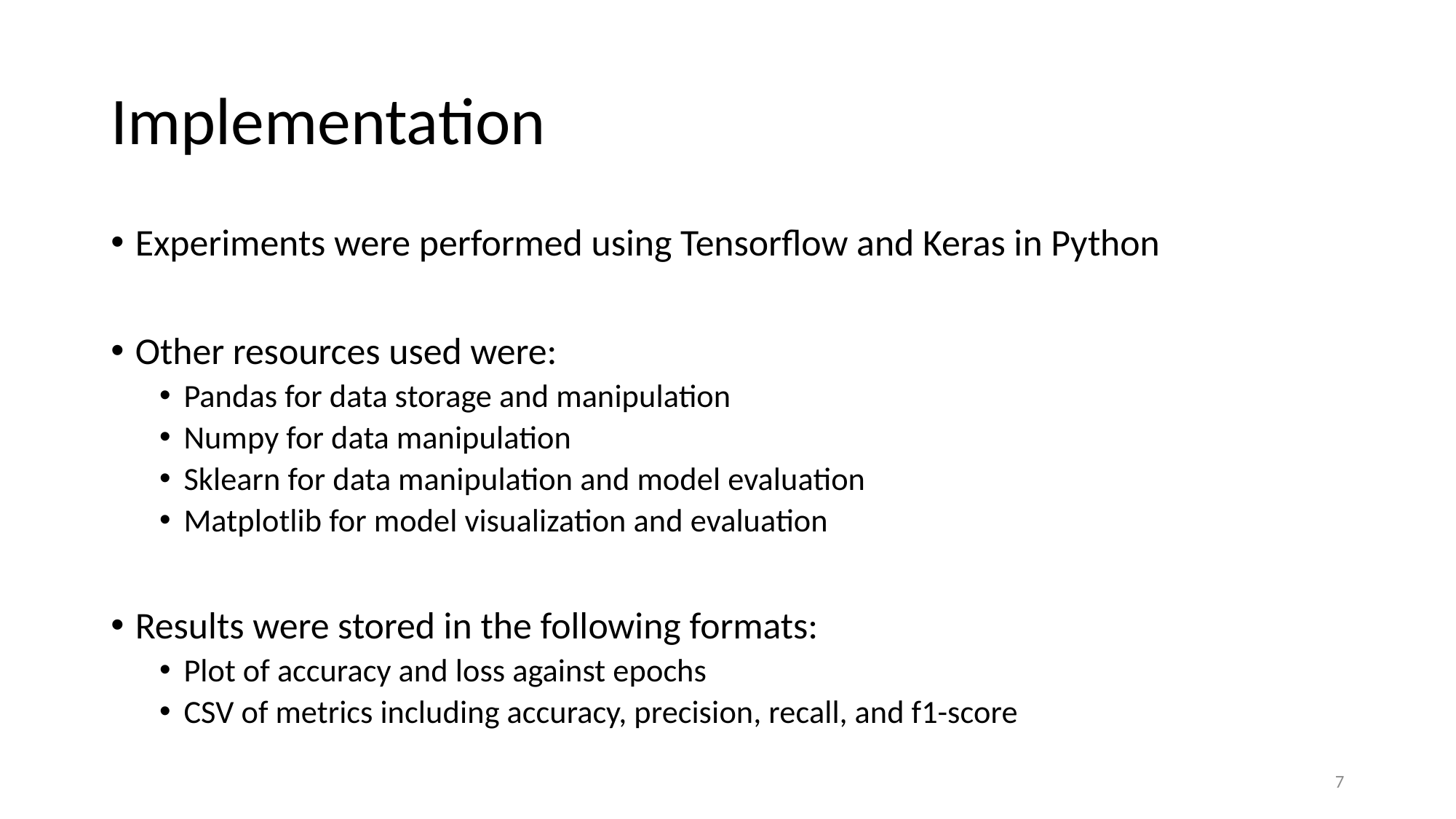

# Implementation
Experiments were performed using Tensorflow and Keras in Python

Other resources used were:
Pandas for data storage and manipulation
Numpy for data manipulation
Sklearn for data manipulation and model evaluation
Matplotlib for model visualization and evaluation

Results were stored in the following formats:
Plot of accuracy and loss against epochs
CSV of metrics including accuracy, precision, recall, and f1-score

7